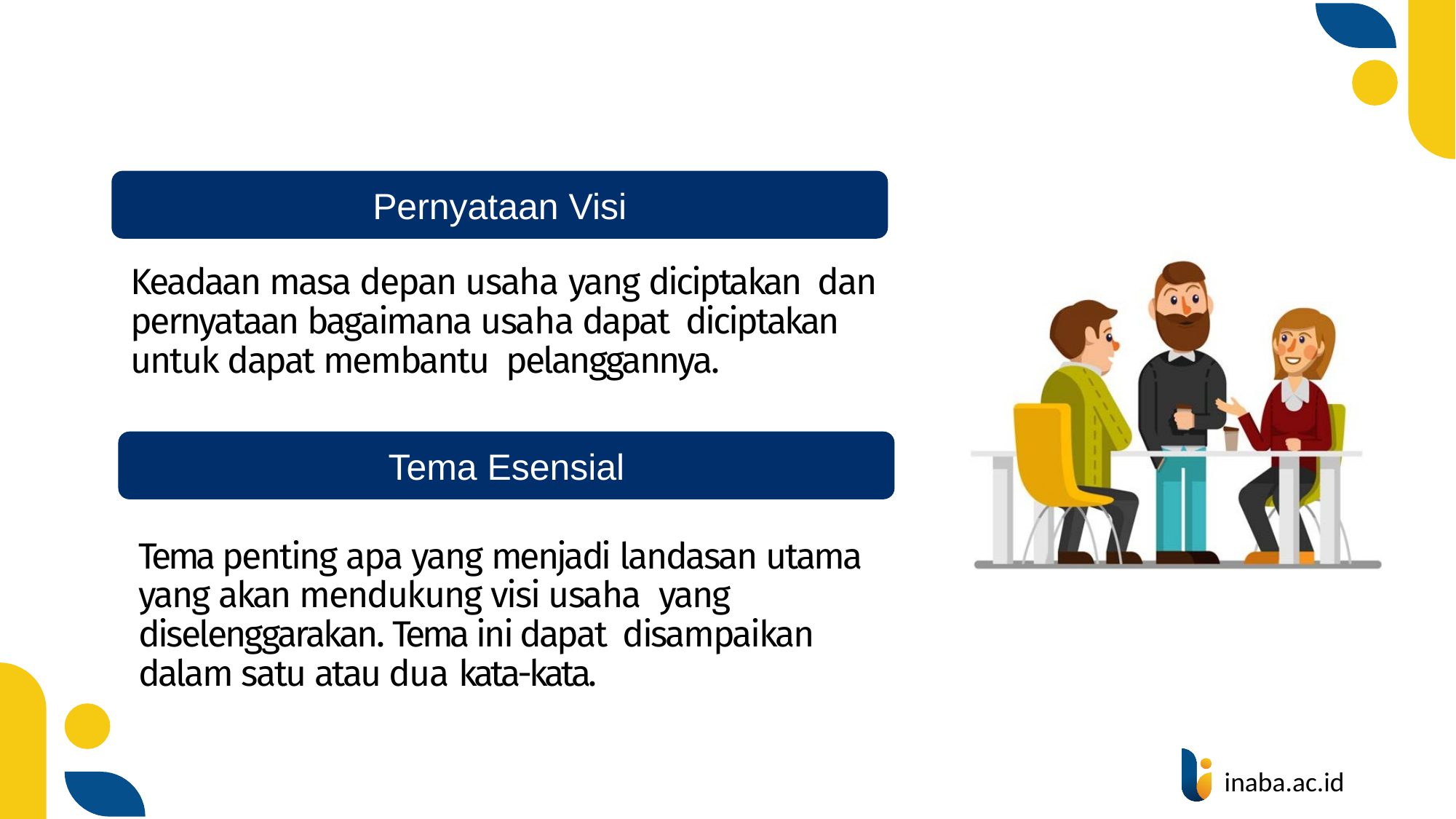

Pernyataan Visi
Keadaan masa depan usaha yang diciptakan  dan pernyataan bagaimana usaha dapat  diciptakan untuk dapat membantu  pelanggannya.

Tema Esensial
Tema penting apa yang menjadi landasan utama yang akan mendukung visi usaha  yang diselenggarakan. Tema ini dapat  disampaikan dalam satu atau dua kata-kata.